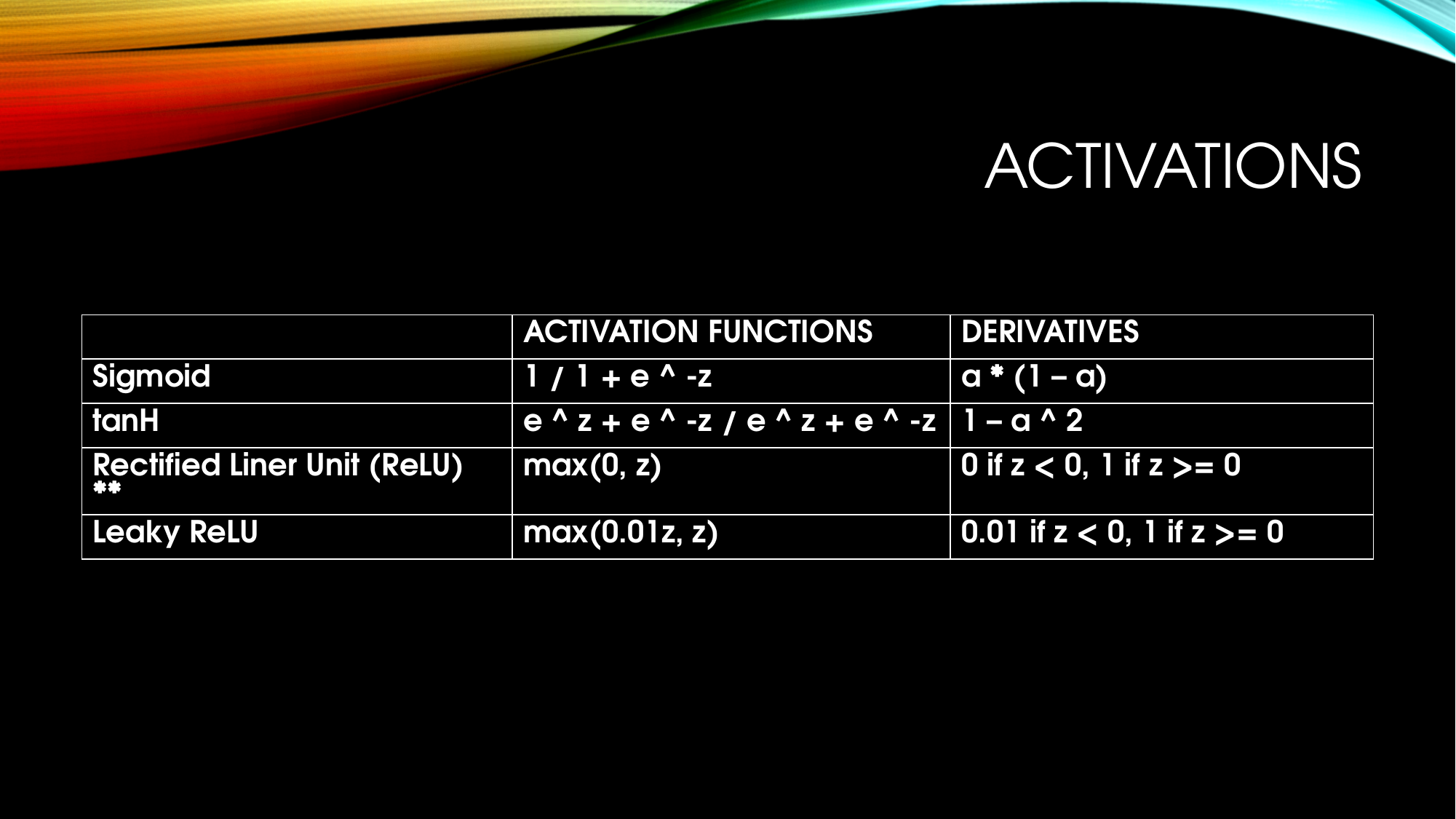

# Activations
|  | ACTIVATION FUNCTIONS | DERIVATIVES |
| --- | --- | --- |
| Sigmoid | 1 / 1 + e ^ -z | a \* (1 – a) |
| tanH | e ^ z + e ^ -z / e ^ z + e ^ -z | 1 – a ^ 2 |
| Rectified Liner Unit (ReLU) \*\* | max(0, z) | 0 if z < 0, 1 if z >= 0 |
| Leaky ReLU | max(0.01z, z) | 0.01 if z < 0, 1 if z >= 0 |